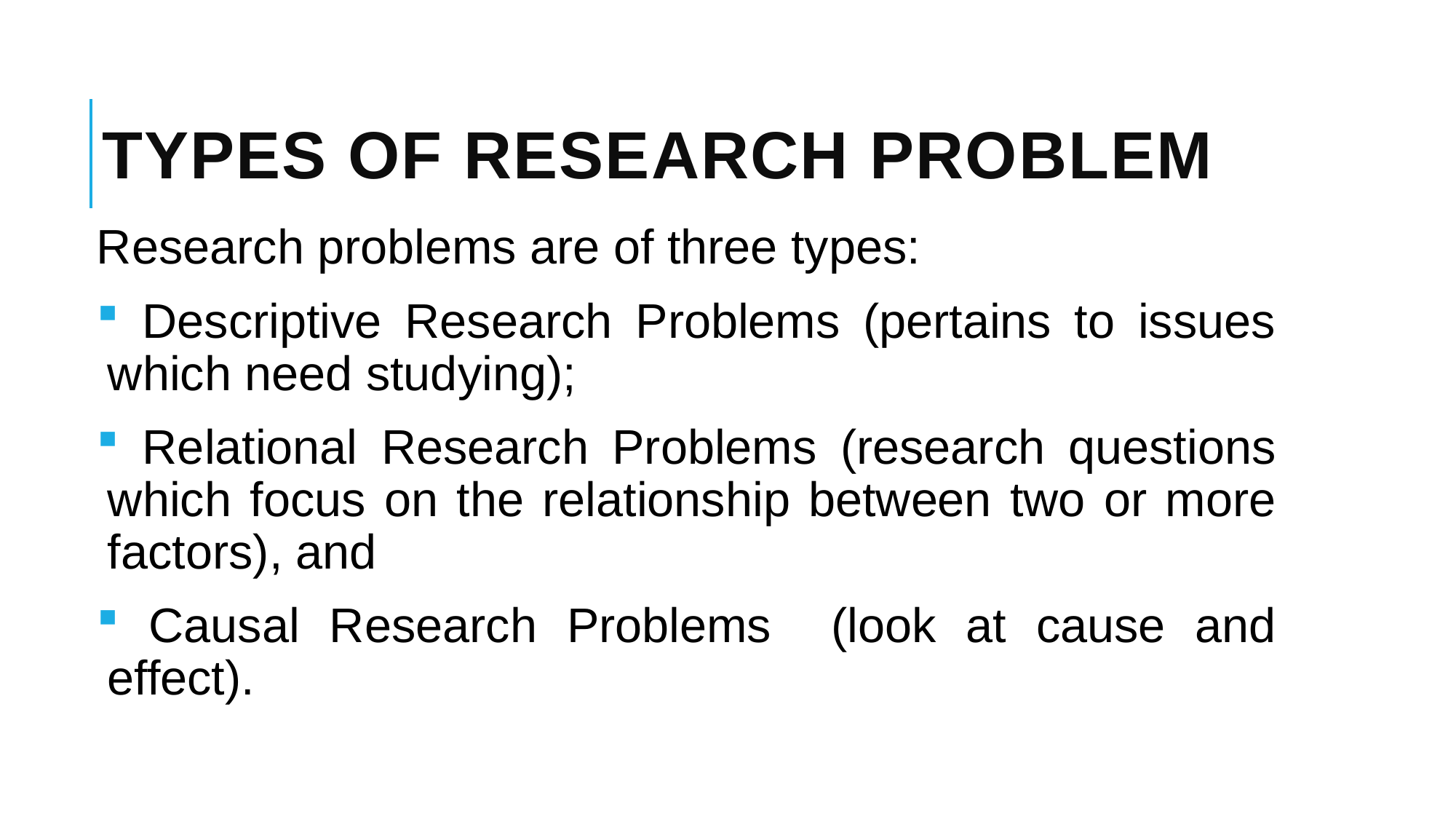

# Types of research problem
Research problems are of three types:
 Descriptive Research Problems (pertains to issues which need studying);
 Relational Research Problems (research questions which focus on the relationship between two or more factors), and
 Causal Research Problems  (look at cause and effect).